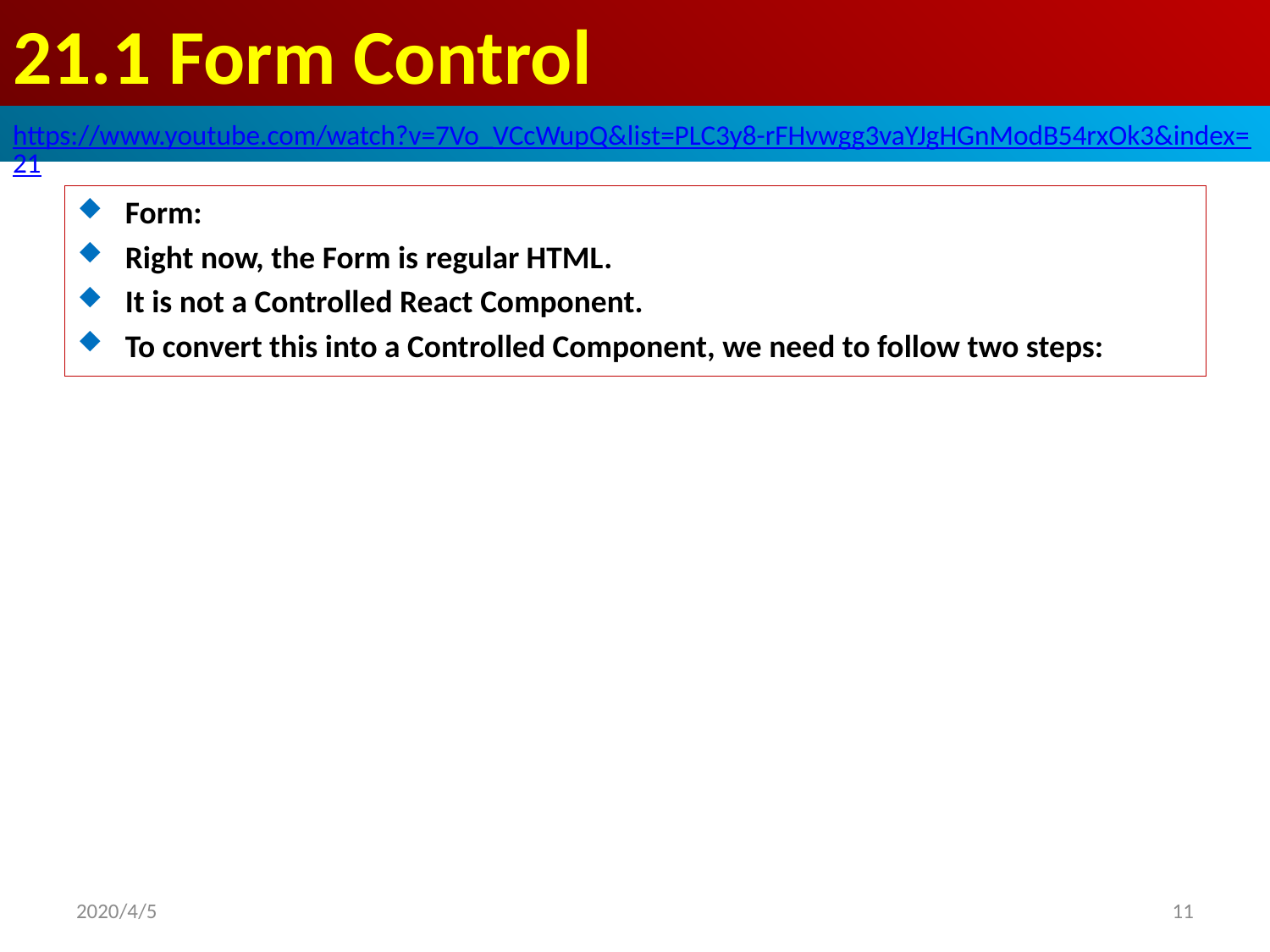

# 21.1 Form Control
https://www.youtube.com/watch?v=7Vo_VCcWupQ&list=PLC3y8-rFHvwgg3vaYJgHGnModB54rxOk3&index=21
Form:
Right now, the Form is regular HTML.
It is not a Controlled React Component.
To convert this into a Controlled Component, we need to follow two steps:
2020/4/5
11